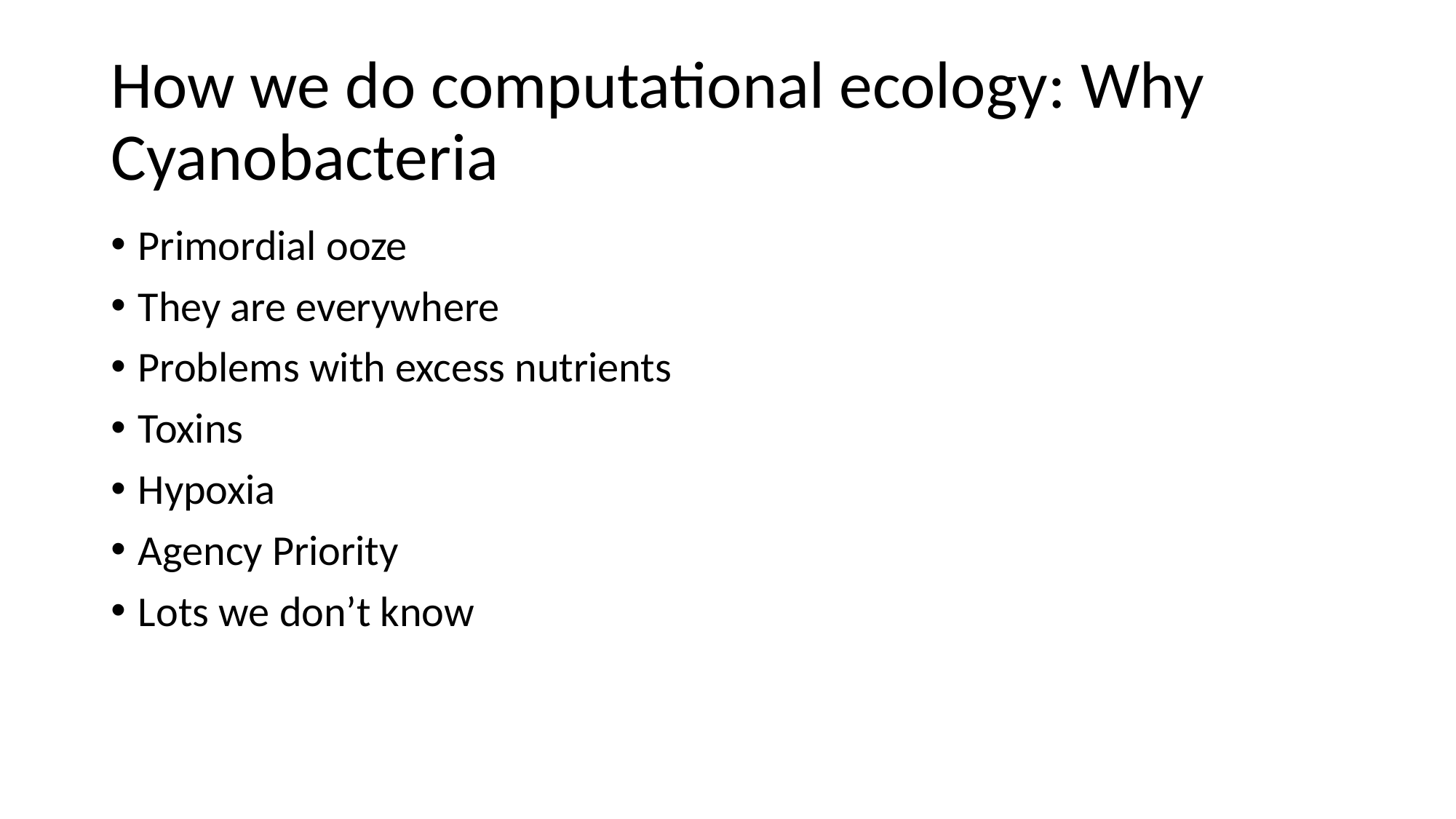

# How we do computational ecology: Why Cyanobacteria
Primordial ooze
They are everywhere
Problems with excess nutrients
Toxins
Hypoxia
Agency Priority
Lots we don’t know